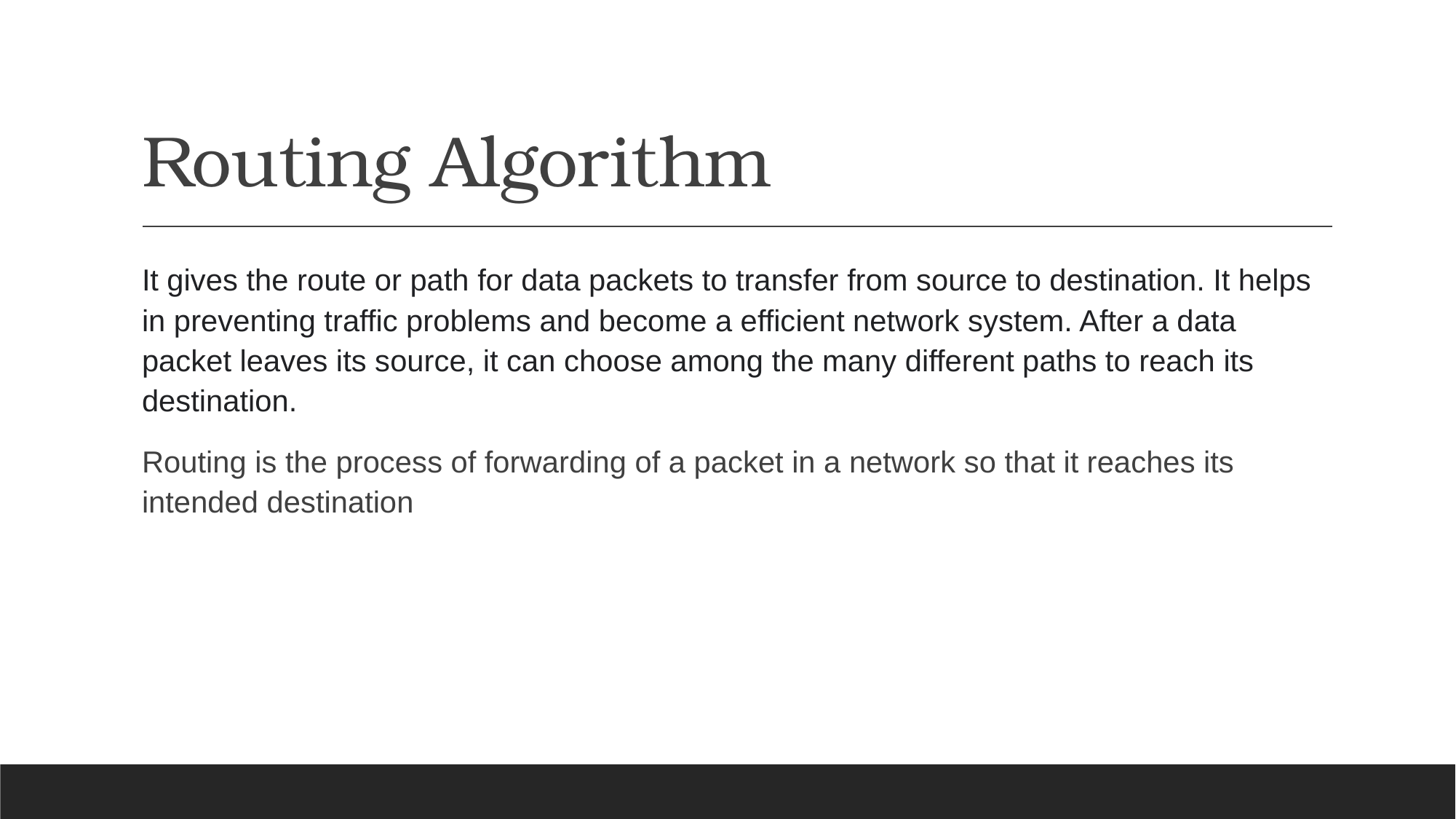

# Routing Algorithm
It gives the route or path for data packets to transfer from source to destination. It helps in preventing traffic problems and become a efficient network system. After a data packet leaves its source, it can choose among the many different paths to reach its destination.
Routing is the process of forwarding of a packet in a network so that it reaches its intended destination